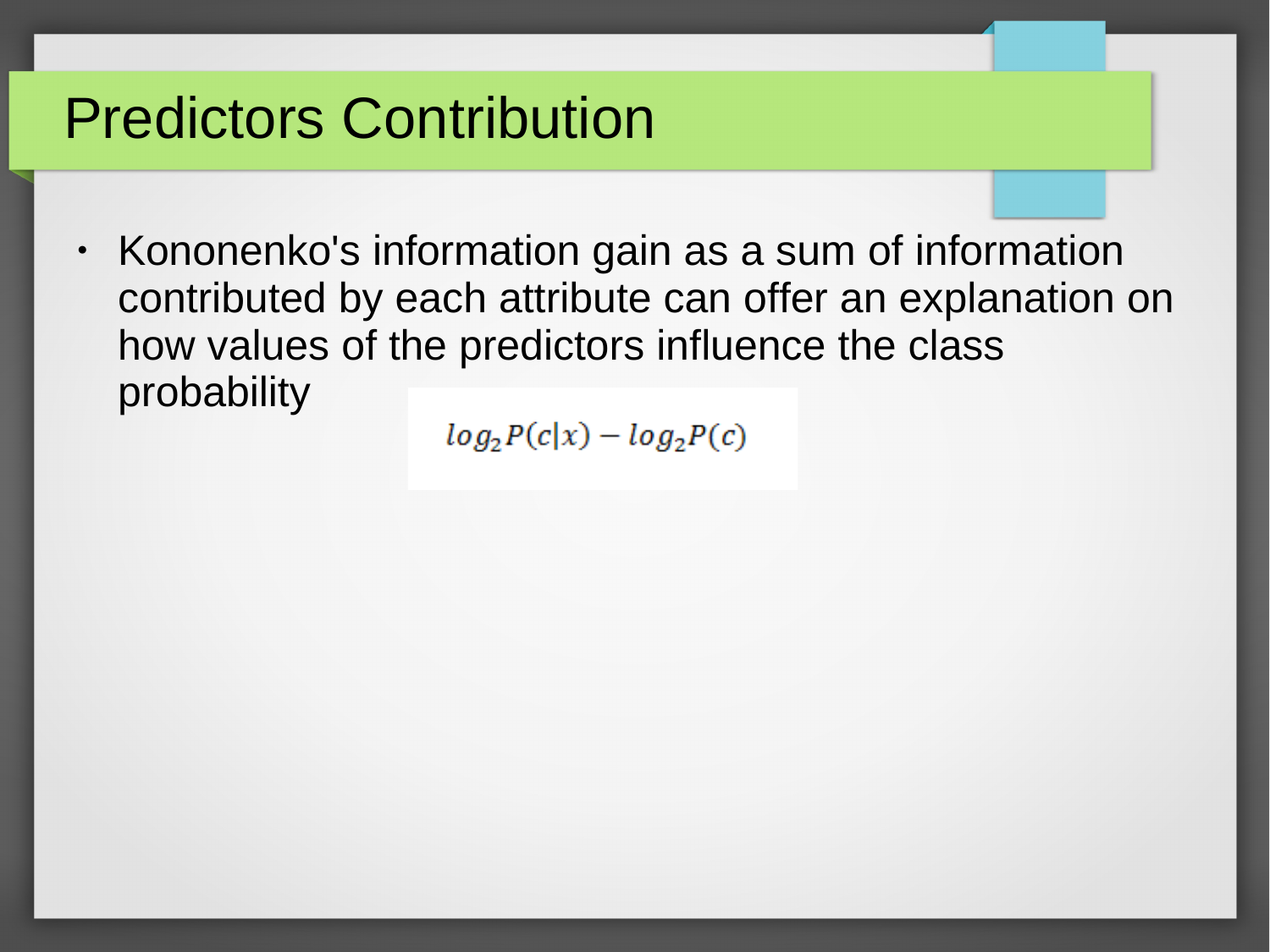

# Predictors Contribution
Kononenko's information gain as a sum of information contributed by each attribute can offer an explanation on how values of the predictors influence the class probability
●